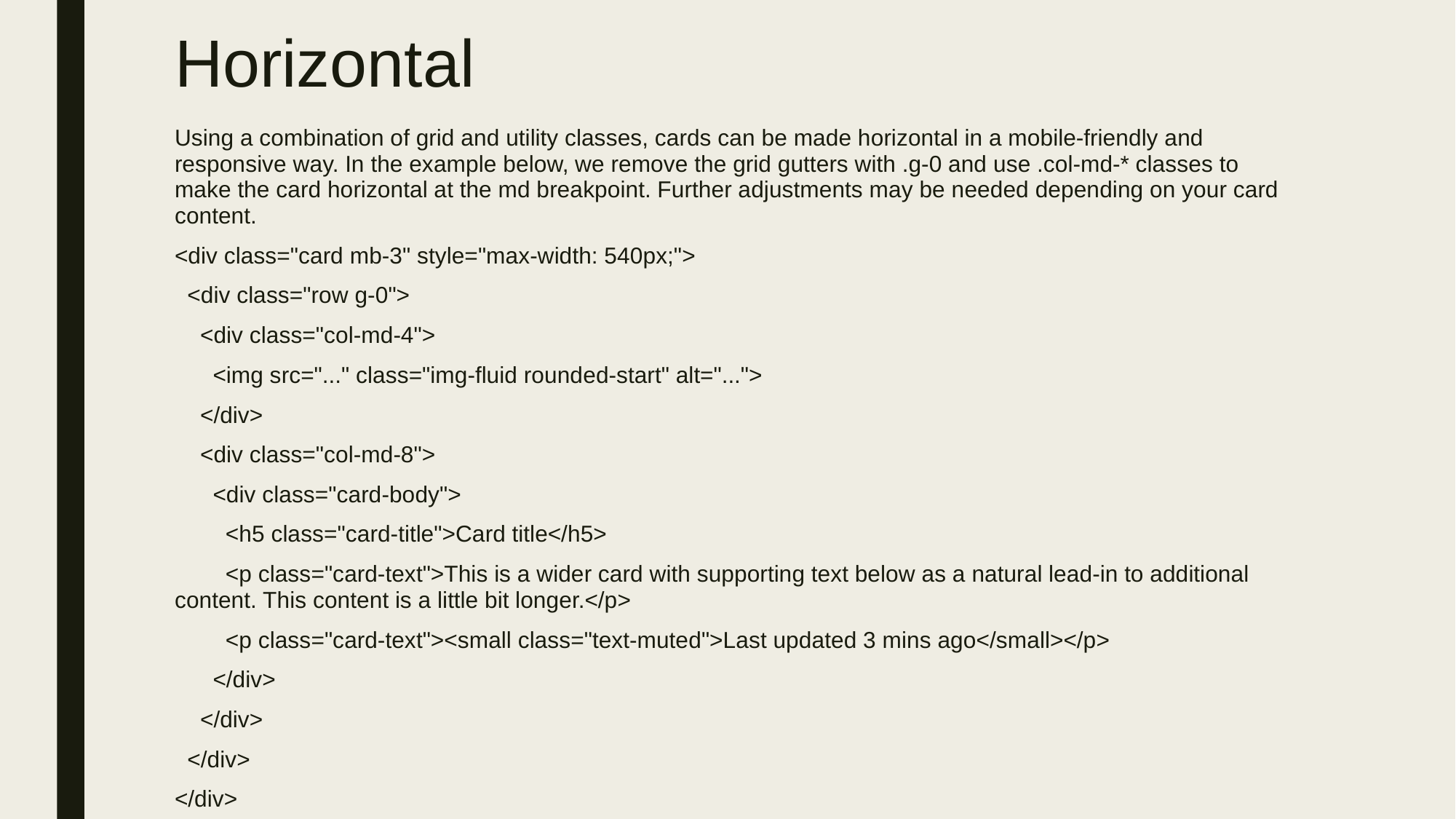

# Horizontal
Using a combination of grid and utility classes, cards can be made horizontal in a mobile-friendly and responsive way. In the example below, we remove the grid gutters with .g-0 and use .col-md-* classes to make the card horizontal at the md breakpoint. Further adjustments may be needed depending on your card content.
<div class="card mb-3" style="max-width: 540px;">
  <div class="row g-0">
    <div class="col-md-4">
      <img src="..." class="img-fluid rounded-start" alt="...">
    </div>
    <div class="col-md-8">
      <div class="card-body">
        <h5 class="card-title">Card title</h5>
        <p class="card-text">This is a wider card with supporting text below as a natural lead-in to additional content. This content is a little bit longer.</p>
        <p class="card-text"><small class="text-muted">Last updated 3 mins ago</small></p>
      </div>
    </div>
  </div>
</div>